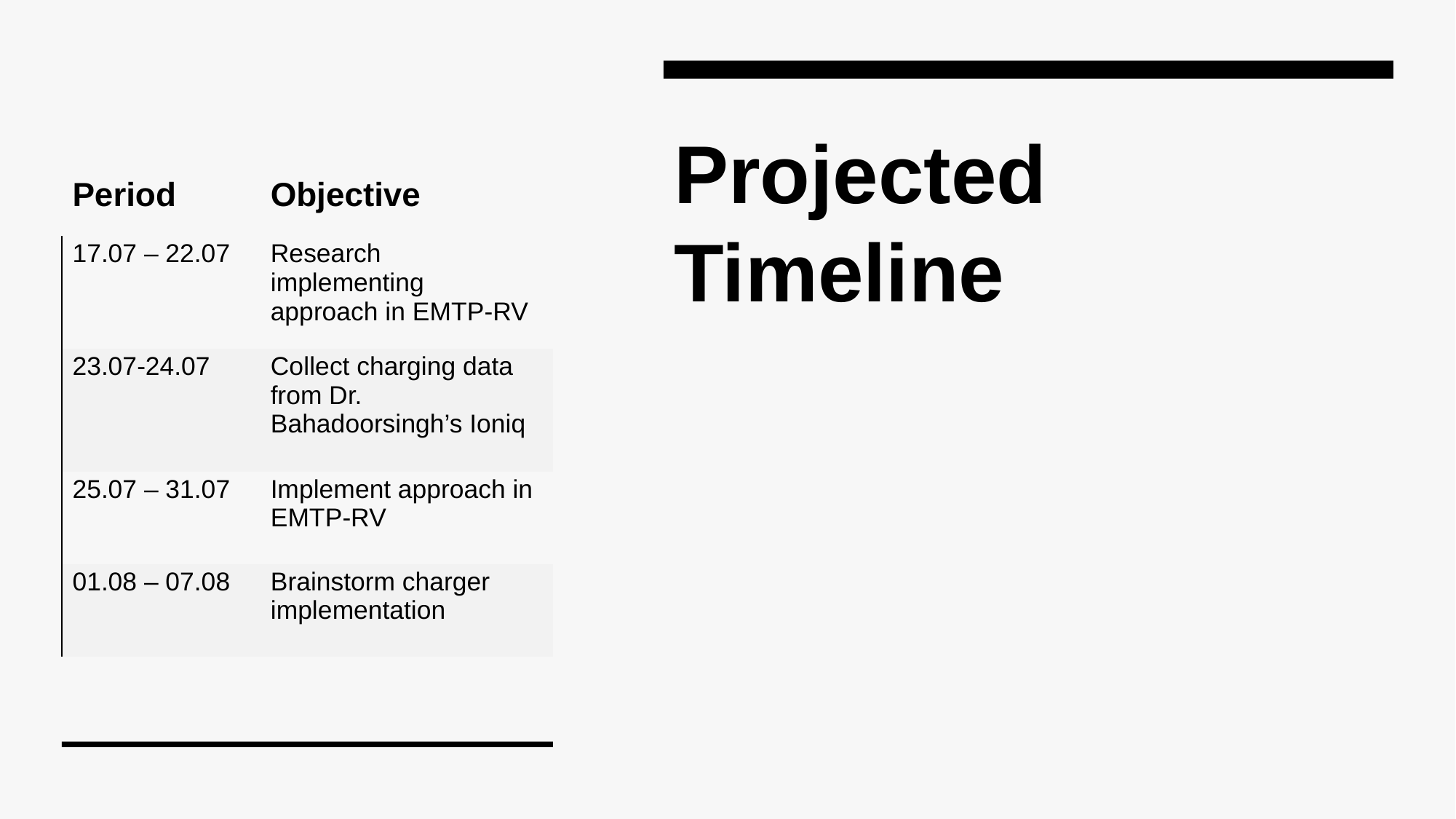

# Projected Timeline
| Period | Objective |
| --- | --- |
| 17.07 – 22.07 | Research implementing approach in EMTP-RV |
| 23.07-24.07 | Collect charging data from Dr. Bahadoorsingh’s Ioniq |
| 25.07 – 31.07 | Implement approach in EMTP-RV |
| 01.08 – 07.08 | Brainstorm charger implementation |

8